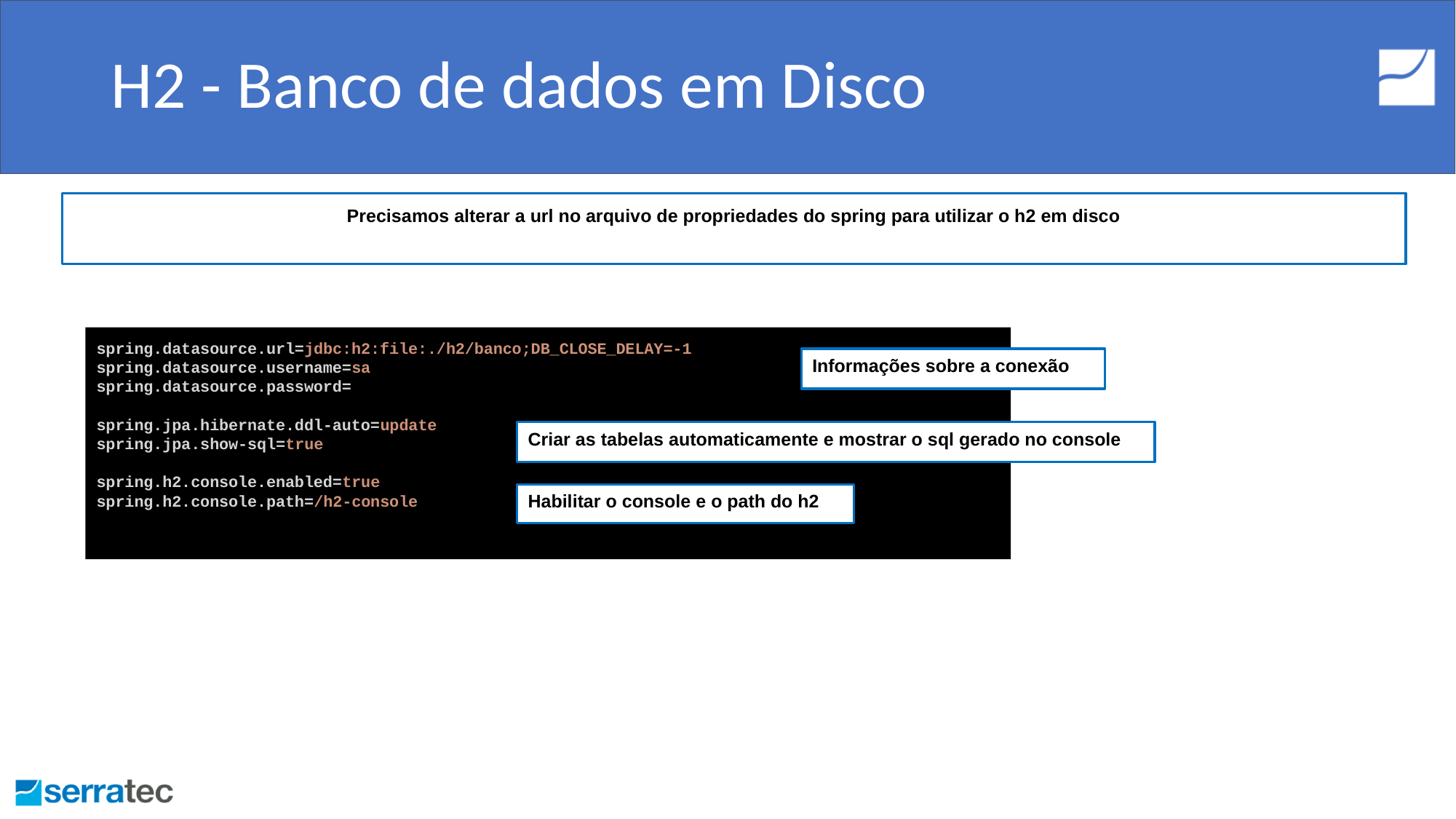

# H2 - Banco de dados em Disco
Precisamos alterar a url no arquivo de propriedades do spring para utilizar o h2 em disco
spring.datasource.url=jdbc:h2:file:./h2/banco;DB_CLOSE_DELAY=-1
spring.datasource.username=sa
spring.datasource.password=

spring.jpa.hibernate.ddl-auto=update
spring.jpa.show-sql=true

spring.h2.console.enabled=true
spring.h2.console.path=/h2-console

Informações sobre a conexão
Criar as tabelas automaticamente e mostrar o sql gerado no console
Habilitar o console e o path do h2